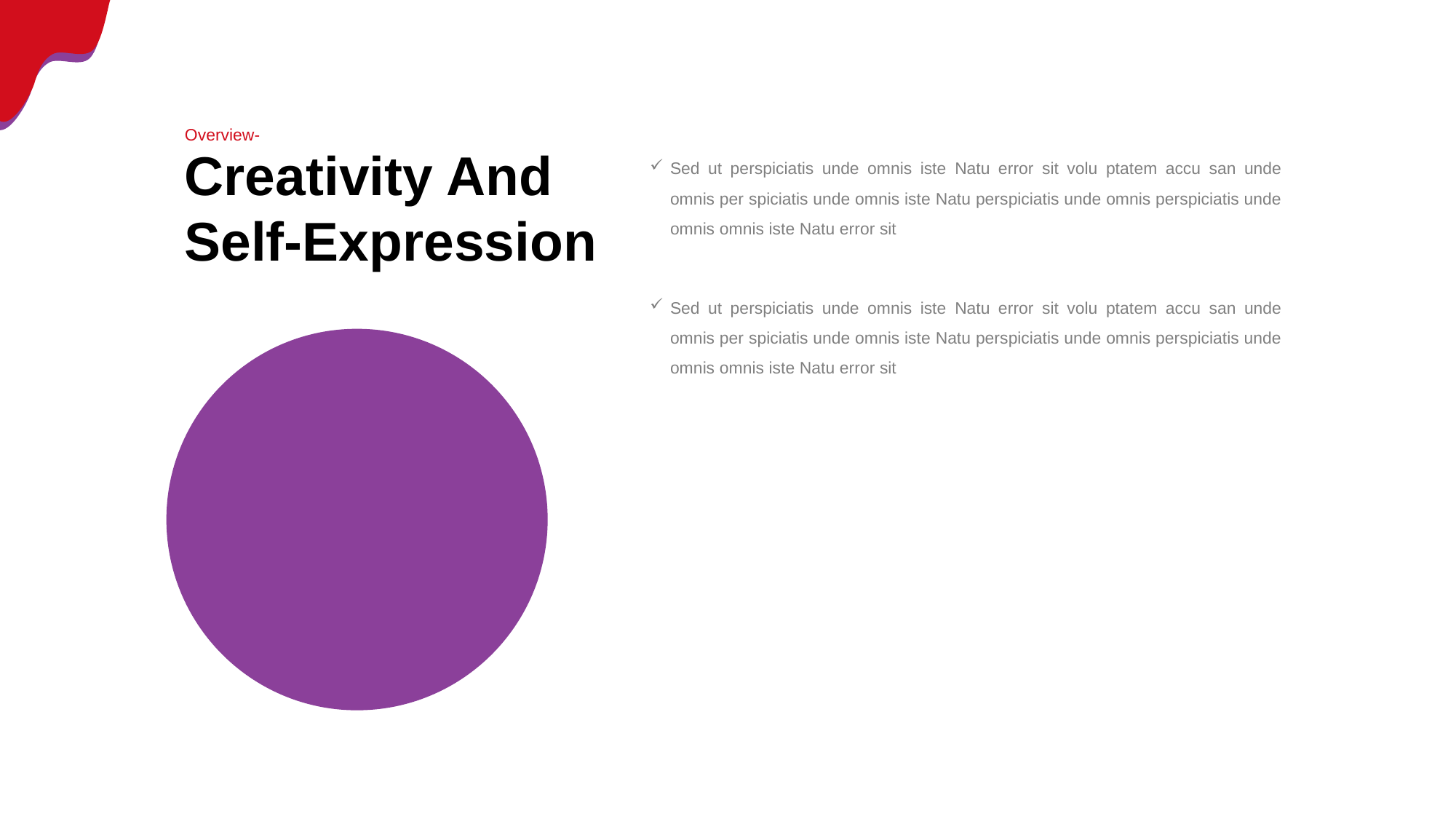

Overview-
Creativity And Self-Expression
Sed ut perspiciatis unde omnis iste Natu error sit volu ptatem accu san unde omnis per spiciatis unde omnis iste Natu perspiciatis unde omnis perspiciatis unde omnis omnis iste Natu error sit
Sed ut perspiciatis unde omnis iste Natu error sit volu ptatem accu san unde omnis per spiciatis unde omnis iste Natu perspiciatis unde omnis perspiciatis unde omnis omnis iste Natu error sit